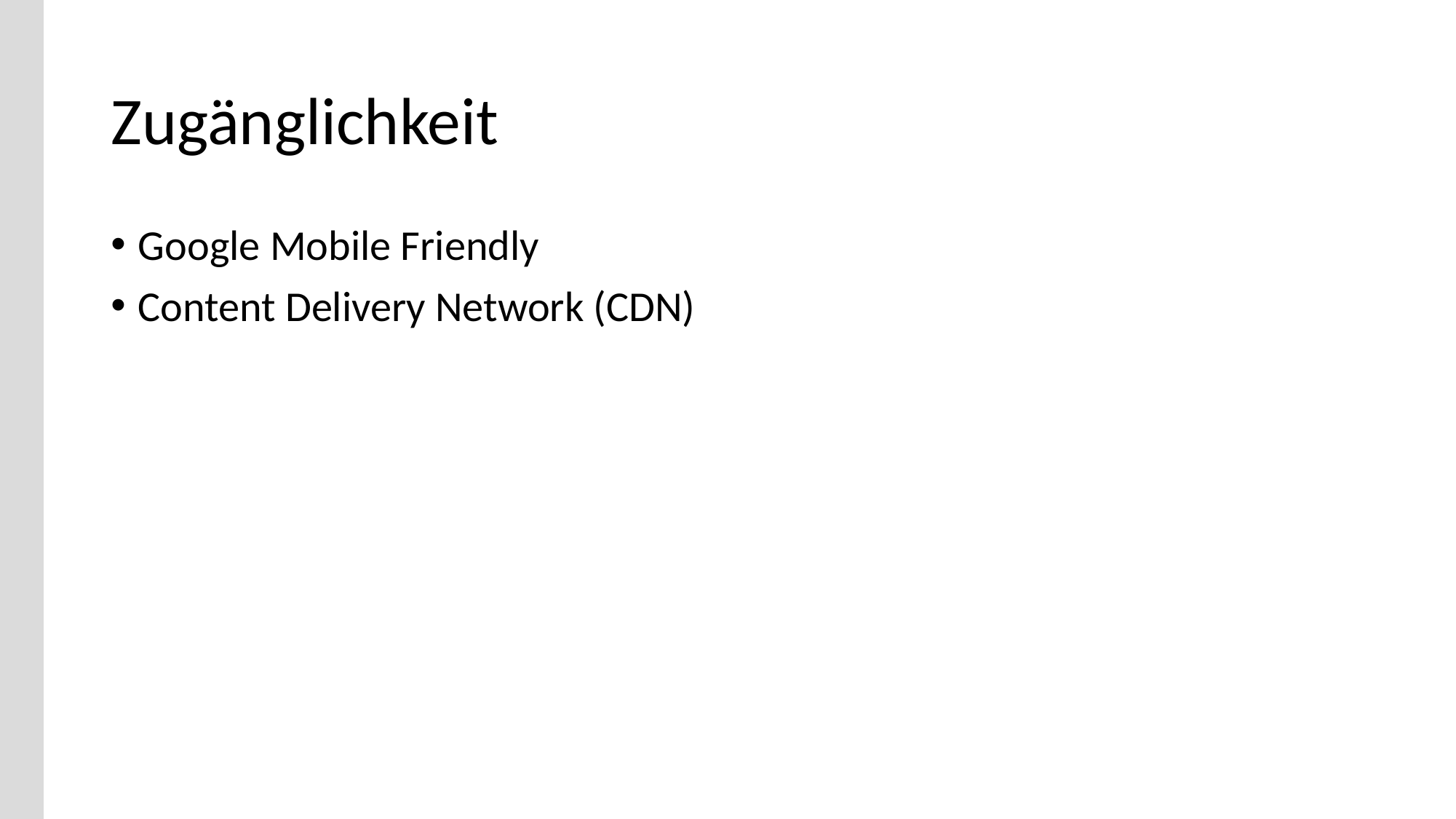

# Zugänglichkeit
Google Mobile Friendly
Content Delivery Network (CDN)